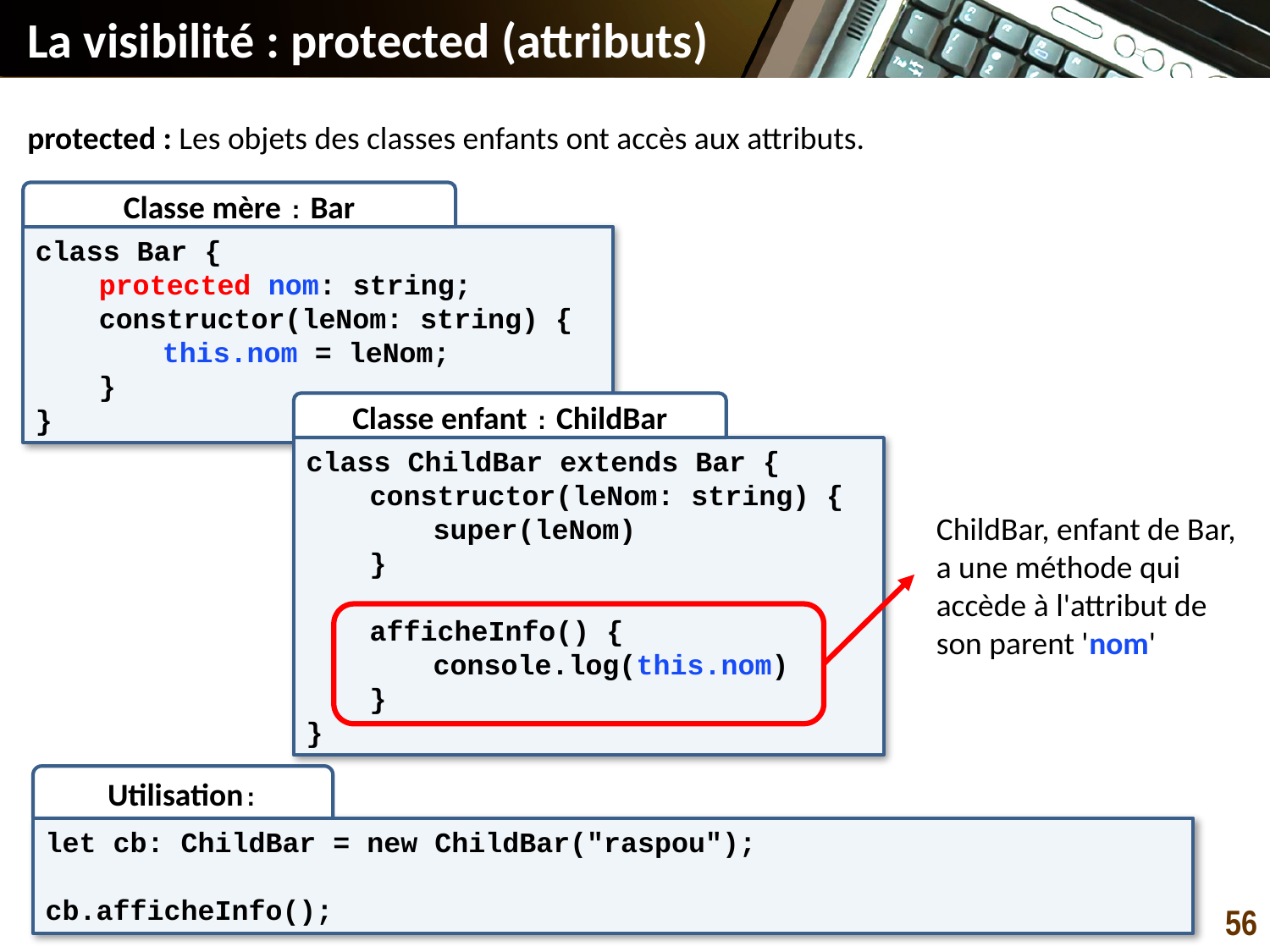

La visibilité : protected (attributs)
protected : Les objets des classes enfants ont accès aux attributs.

Classe mère : Bar
class Bar {
protected nom: string;
constructor(leNom: string) {
this.nom = leNom;
}
}
Classe enfant : ChildBar
class ChildBar extends Bar {
constructor(leNom: string) {
super(leNom)
}

afficheInfo() {
console.log(this.nom)
}
}

ChildBar, enfant de Bar, a une méthode qui accède à l'attribut de son parent 'nom'
Utilisation:
let cb: ChildBar = new ChildBar("raspou");

cb.afficheInfo();

56